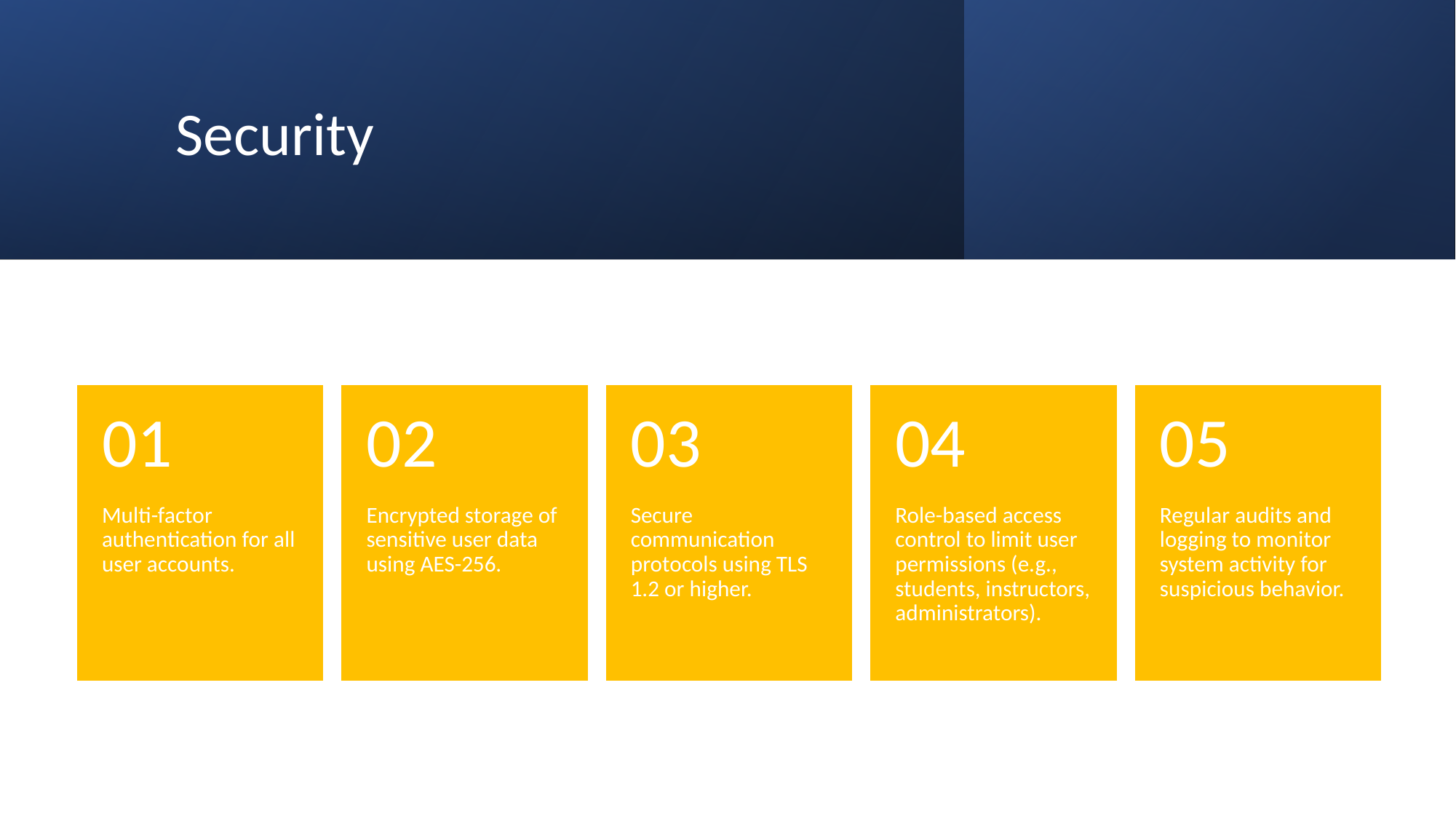

# Security
Multi-factor authentication for all user accounts.
01
Encrypted storage of sensitive user data using AES-256.
02
Secure communication protocols using TLS 1.2 or higher.
03
Role-based access control to limit user permissions (e.g., students, instructors, administrators).
04
Regular audits and logging to monitor system activity for suspicious behavior.
05